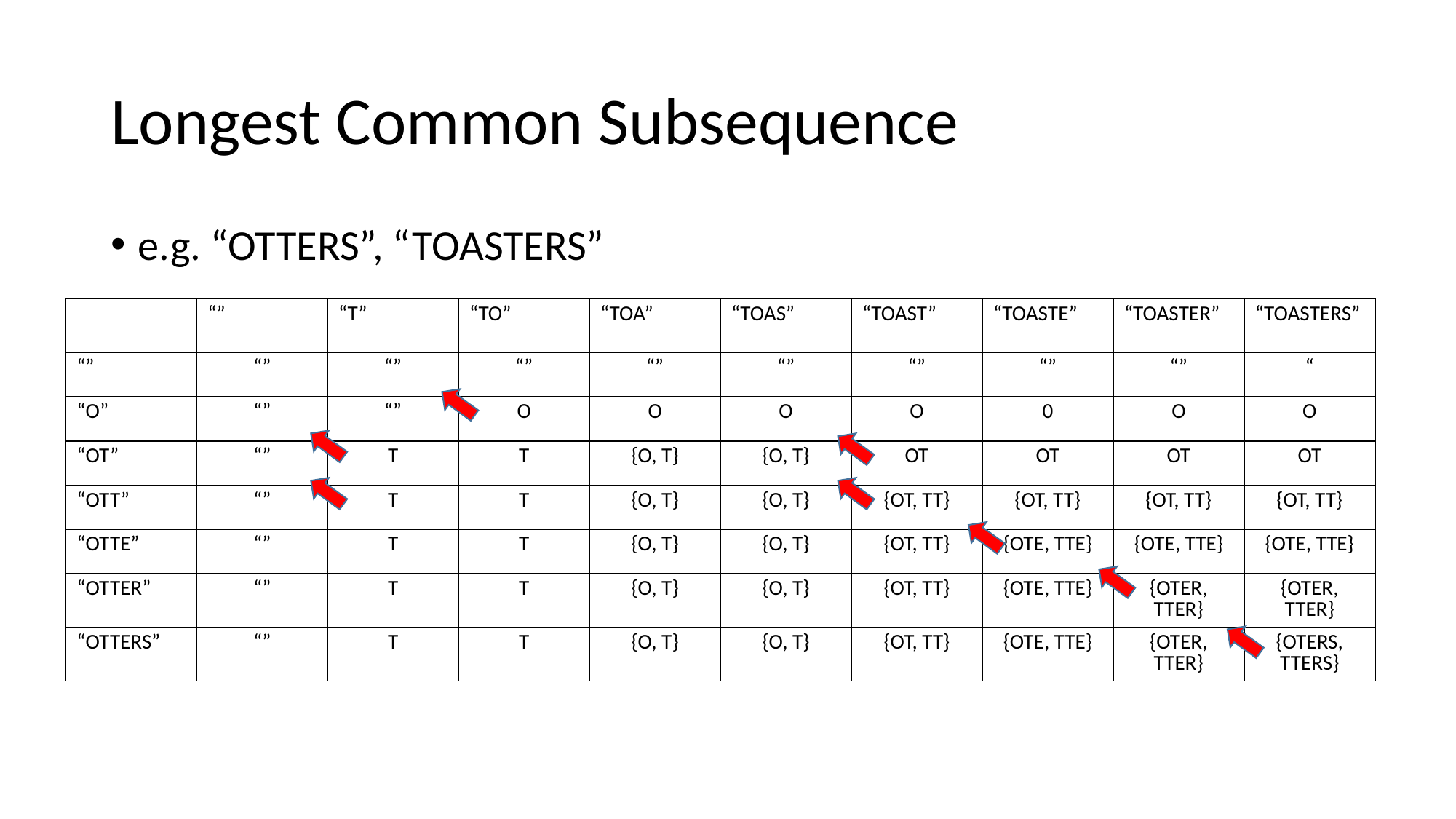

# Longest Common Subsequence
e.g. “OTTERS”, “TOASTERS”

|  | “” | “T” | “TO” | “TOA” | “TOAS” | “TOAST” | “TOASTE” | “TOASTER” | “TOASTERS” |
| --- | --- | --- | --- | --- | --- | --- | --- | --- | --- |
| “” | “” | “” | “” | “” | “” | “” | “” | “” | “ |
| “O” | “” | “” | O | O | O | O | 0 | O | O |
| “OT” | “” | T | T | {O, T} | {O, T} | OT | OT | OT | OT |
| “OTT” | “” | T | T | {O, T} | {O, T} | {OT, TT} | {OT, TT} | {OT, TT} | {OT, TT} |
| “OTTE” | “” | T | T | {O, T} | {O, T} | {OT, TT} | {OTE, TTE} | {OTE, TTE} | {OTE, TTE} |
| “OTTER” | “” | T | T | {O, T} | {O, T} | {OT, TT} | {OTE, TTE} | {OTER, TTER} | {OTER, TTER} |
| “OTTERS” | “” | T | T | {O, T} | {O, T} | {OT, TT} | {OTE, TTE} | {OTER, TTER} | {OTERS, TTERS} |